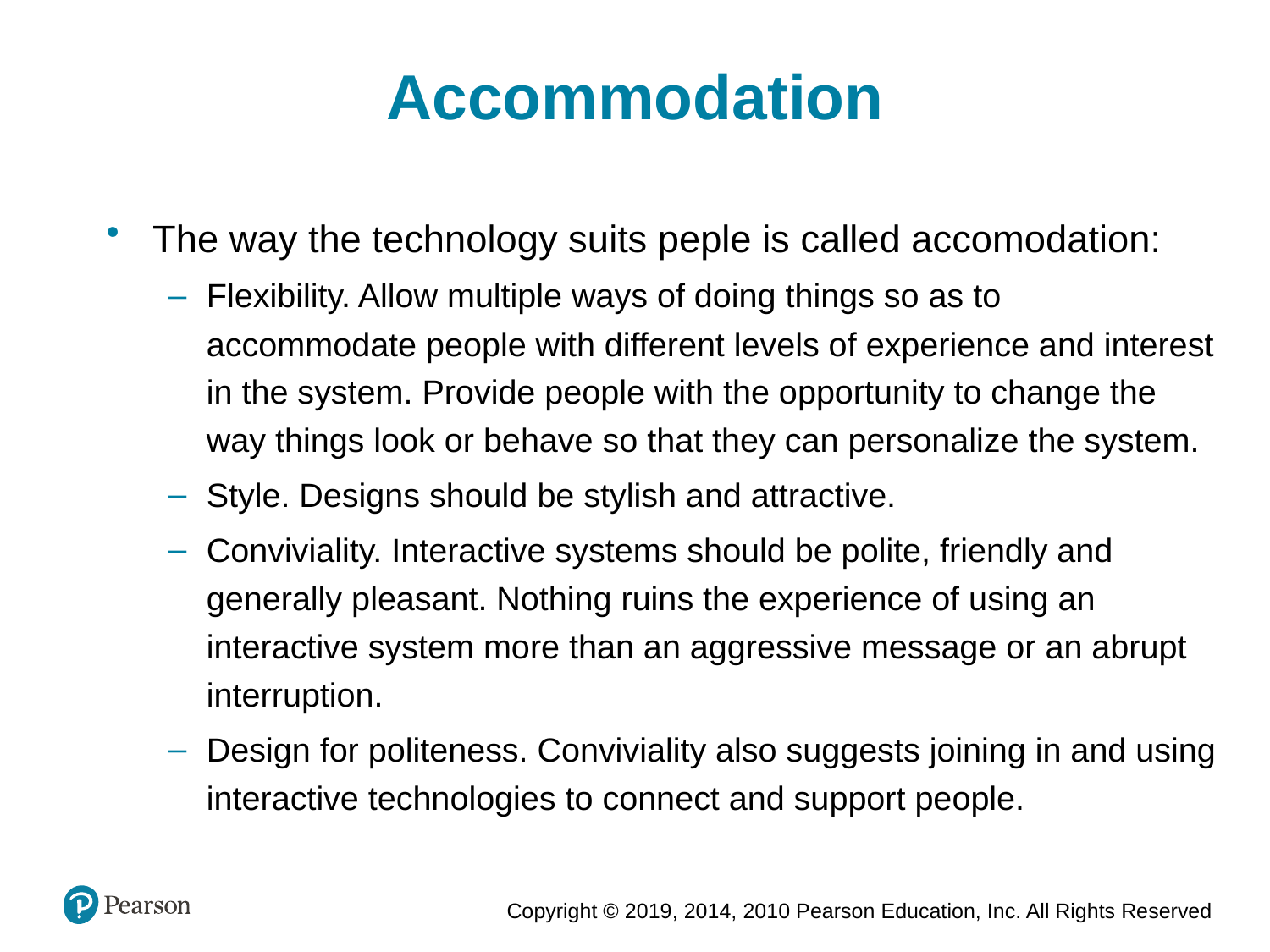

Accommodation
The way the technology suits peple is called accomodation:
Flexibility. Allow multiple ways of doing things so as to accommodate people with different levels of experience and interest in the system. Provide people with the opportunity to change the way things look or behave so that they can personalize the system.
Style. Designs should be stylish and attractive.
Conviviality. Interactive systems should be polite, friendly and generally pleasant. Nothing ruins the experience of using an interactive system more than an aggressive message or an abrupt interruption.
Design for politeness. Conviviality also suggests joining in and using interactive technologies to connect and support people.